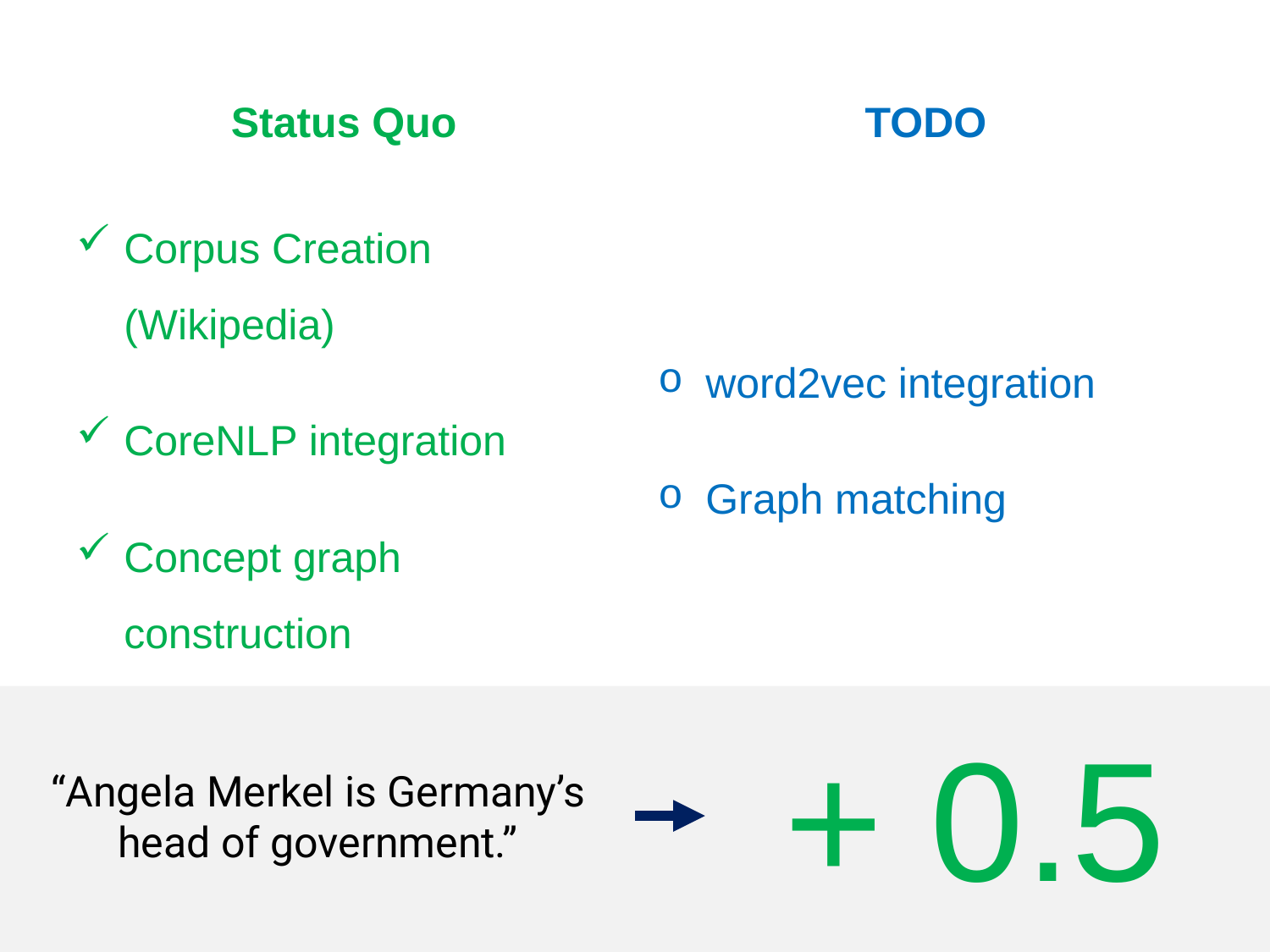

Status Quo
TODO
Corpus Creation (Wikipedia)
CoreNLP integration
Concept graph construction
word2vec integration
Graph matching

+ 0.5
“Angela Merkel is Germany’s
head of government.”